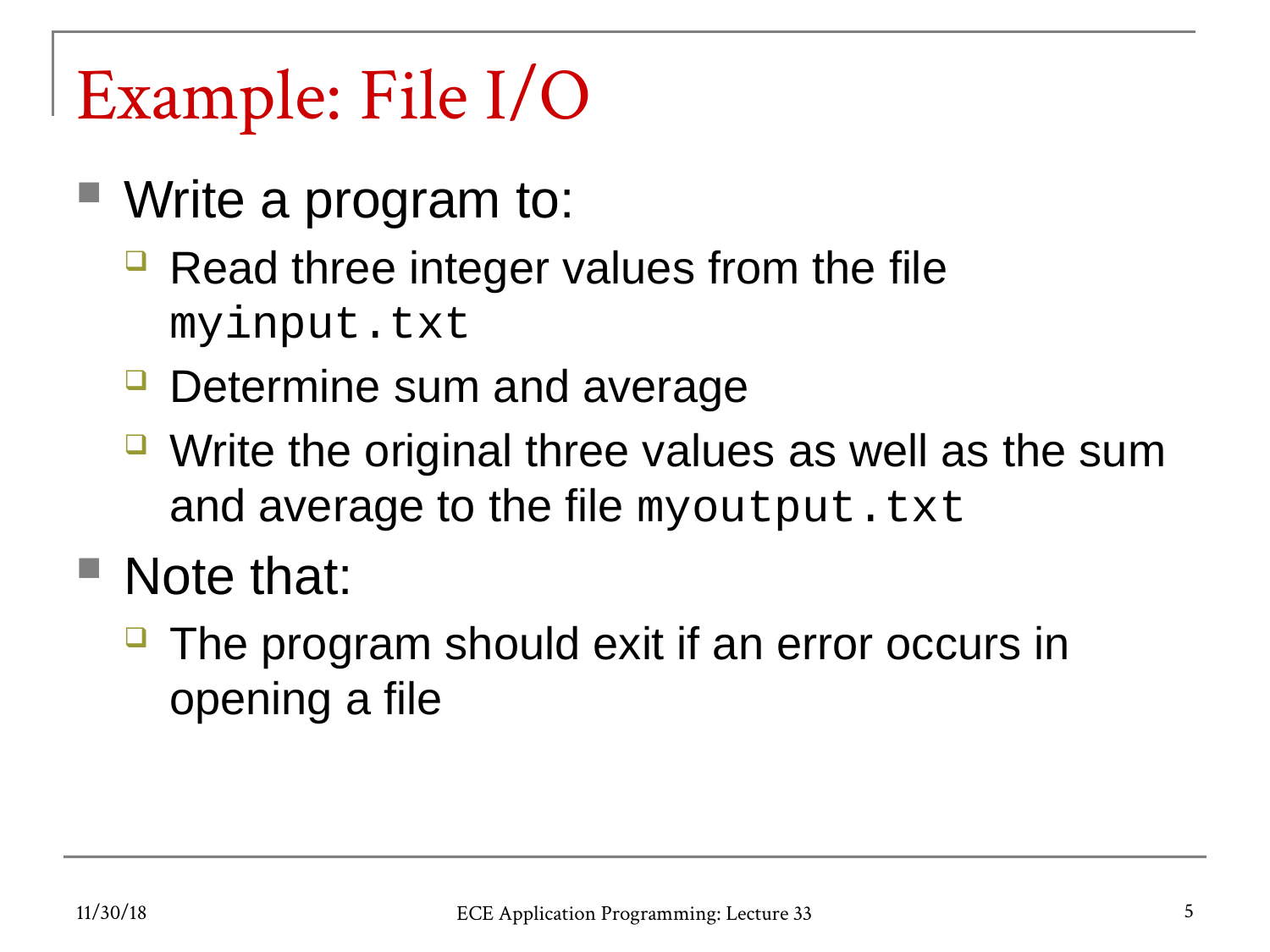

# Example: File I/O
Write a program to:
Read three integer values from the file myinput.txt
Determine sum and average
Write the original three values as well as the sum and average to the file myoutput.txt
Note that:
The program should exit if an error occurs in opening a file

11/30/18
5
ECE Application Programming: Lecture 33